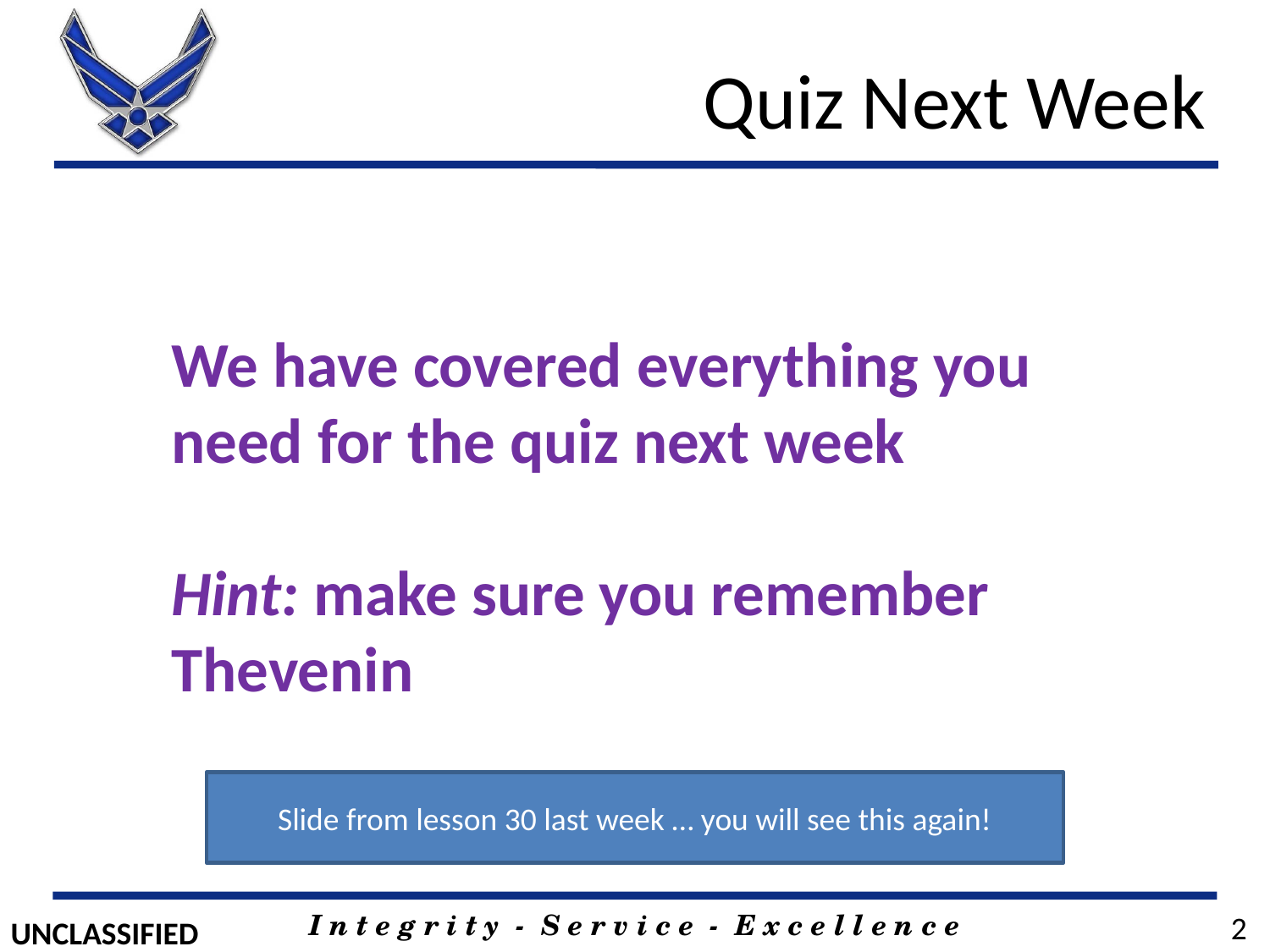

# Quiz Next Week
We have covered everything you need for the quiz next week

Hint: make sure you remember Thevenin
Slide from lesson 30 last week … you will see this again!
2